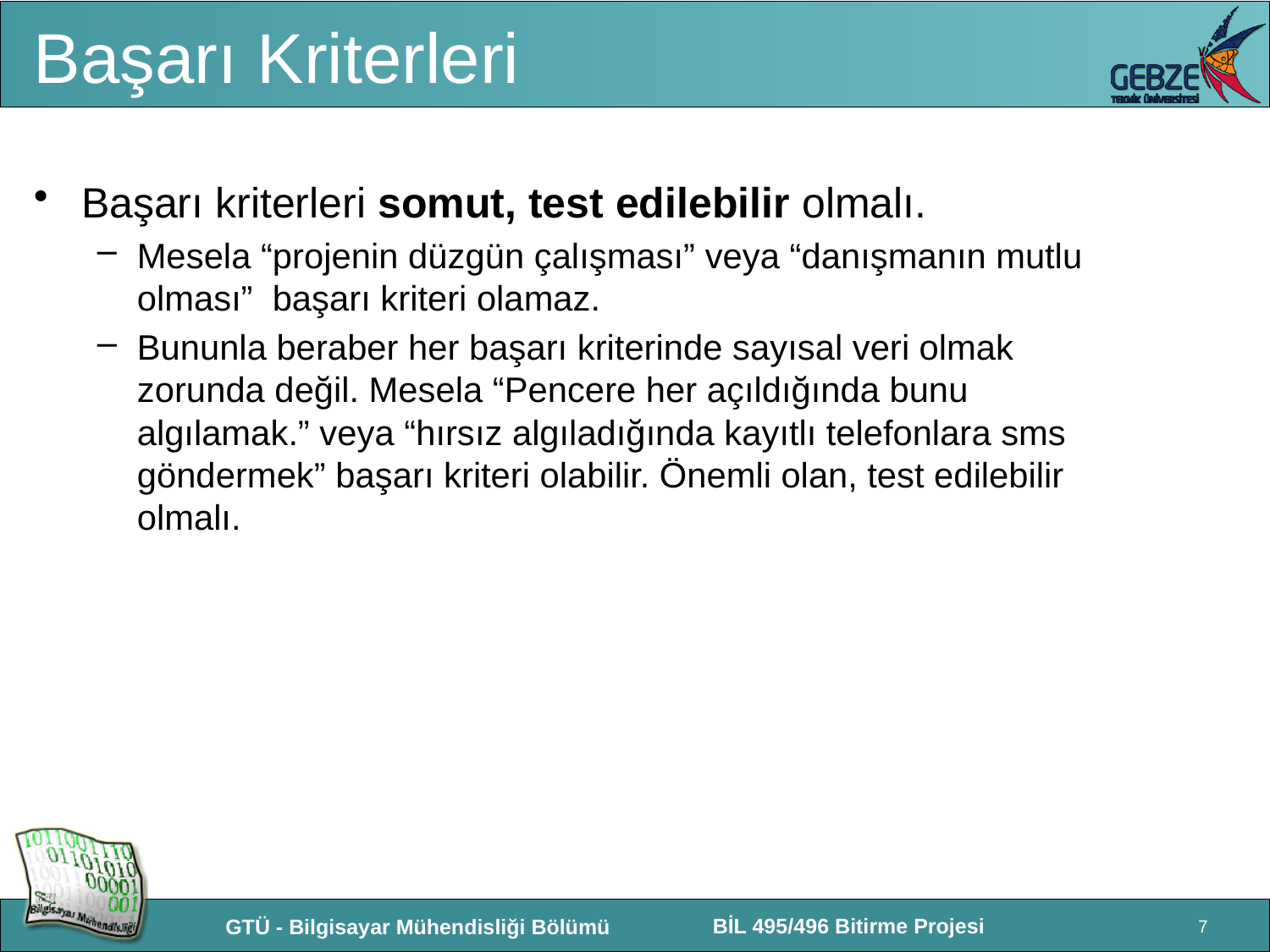

# Başarı Kriterleri
Başarı kriterleri somut, test edilebilir olmalı.
Mesela “projenin düzgün çalışması” veya “danışmanın mutlu olması”  başarı kriteri olamaz.
Bununla beraber her başarı kriterinde sayısal veri olmak zorunda değil. Mesela “Pencere her açıldığında bunu algılamak.” veya “hırsız algıladığında kayıtlı telefonlara sms göndermek” başarı kriteri olabilir. Önemli olan, test edilebilir olmalı.
7